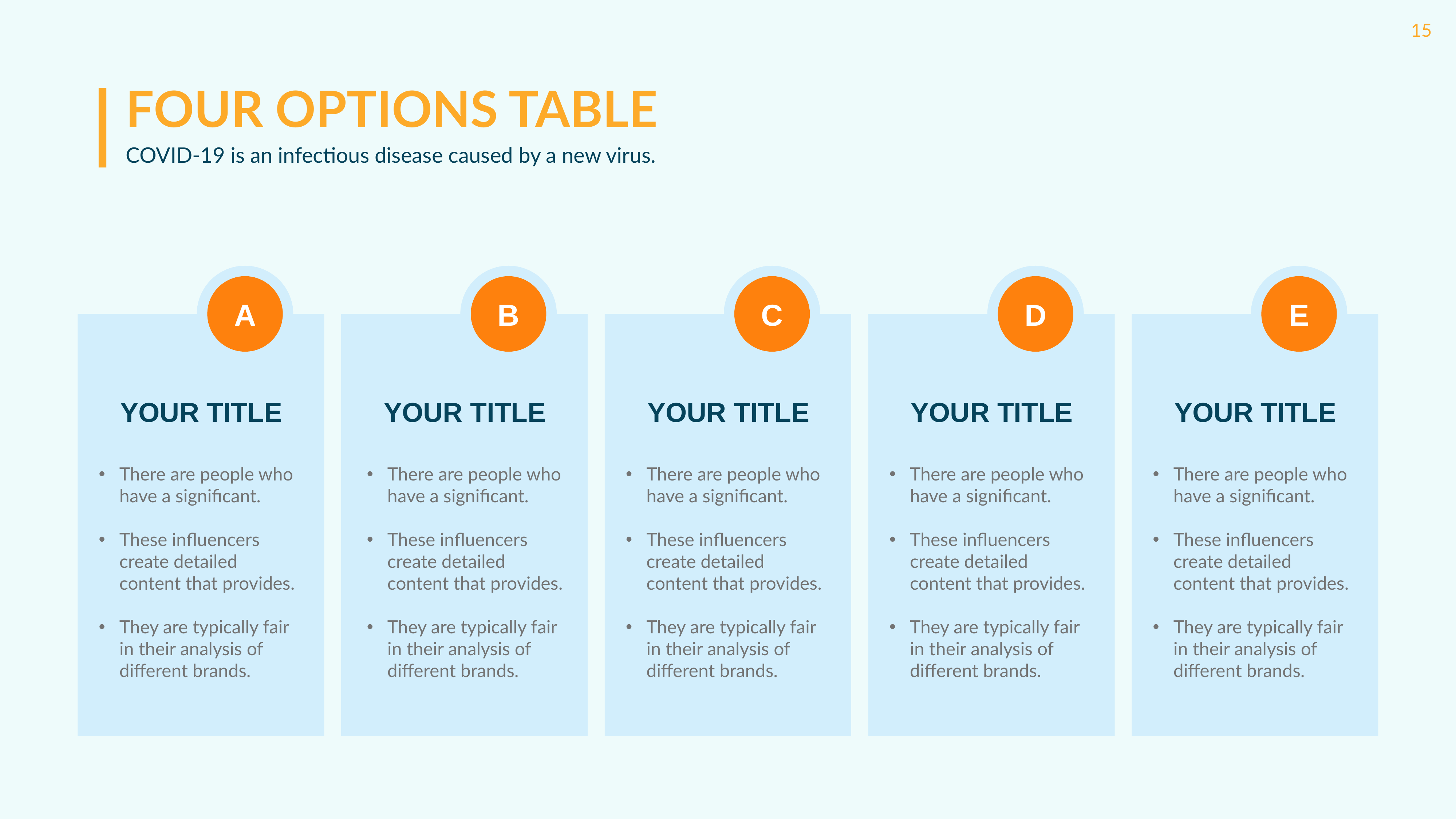

FOUR OPTIONS TABLE

COVID-19 is an infectious disease caused by a new virus.

A
B
C
D
E

YOUR TITLE
YOUR TITLE
YOUR TITLE
YOUR TITLE
YOUR TITLE
There are people who have a significant.

These influencers create detailed content that provides.

They are typically fair in their analysis of different brands.
There are people who have a significant.

These influencers create detailed content that provides.

They are typically fair in their analysis of different brands.
There are people who have a significant.

These influencers create detailed content that provides.

They are typically fair in their analysis of different brands.
There are people who have a significant.

These influencers create detailed content that provides.

They are typically fair in their analysis of different brands.
There are people who have a significant.

These influencers create detailed content that provides.

They are typically fair in their analysis of different brands.